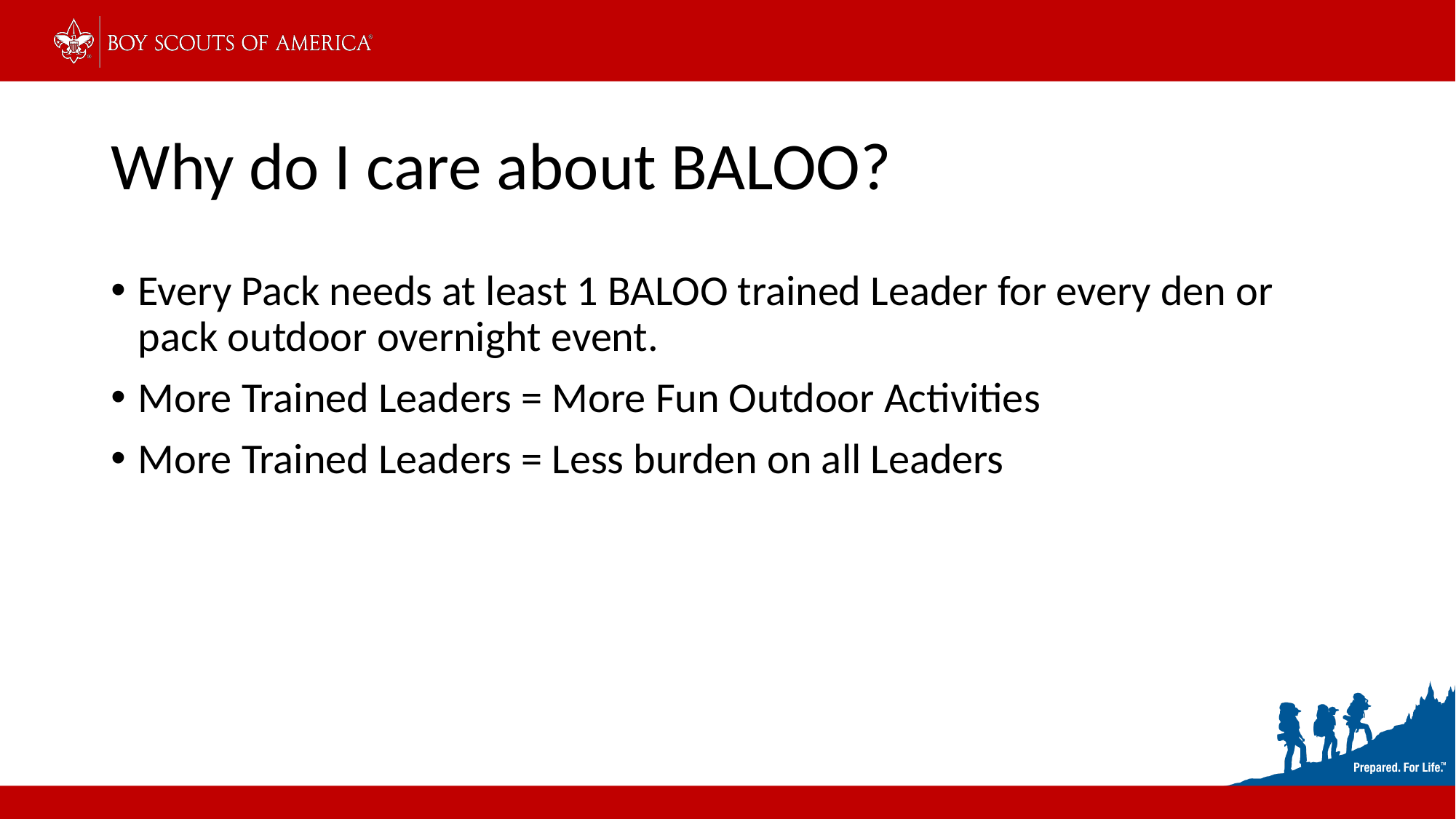

# Why do I care about BALOO?
Every Pack needs at least 1 BALOO trained Leader for every den or pack outdoor overnight event.
More Trained Leaders = More Fun Outdoor Activities
More Trained Leaders = Less burden on all Leaders